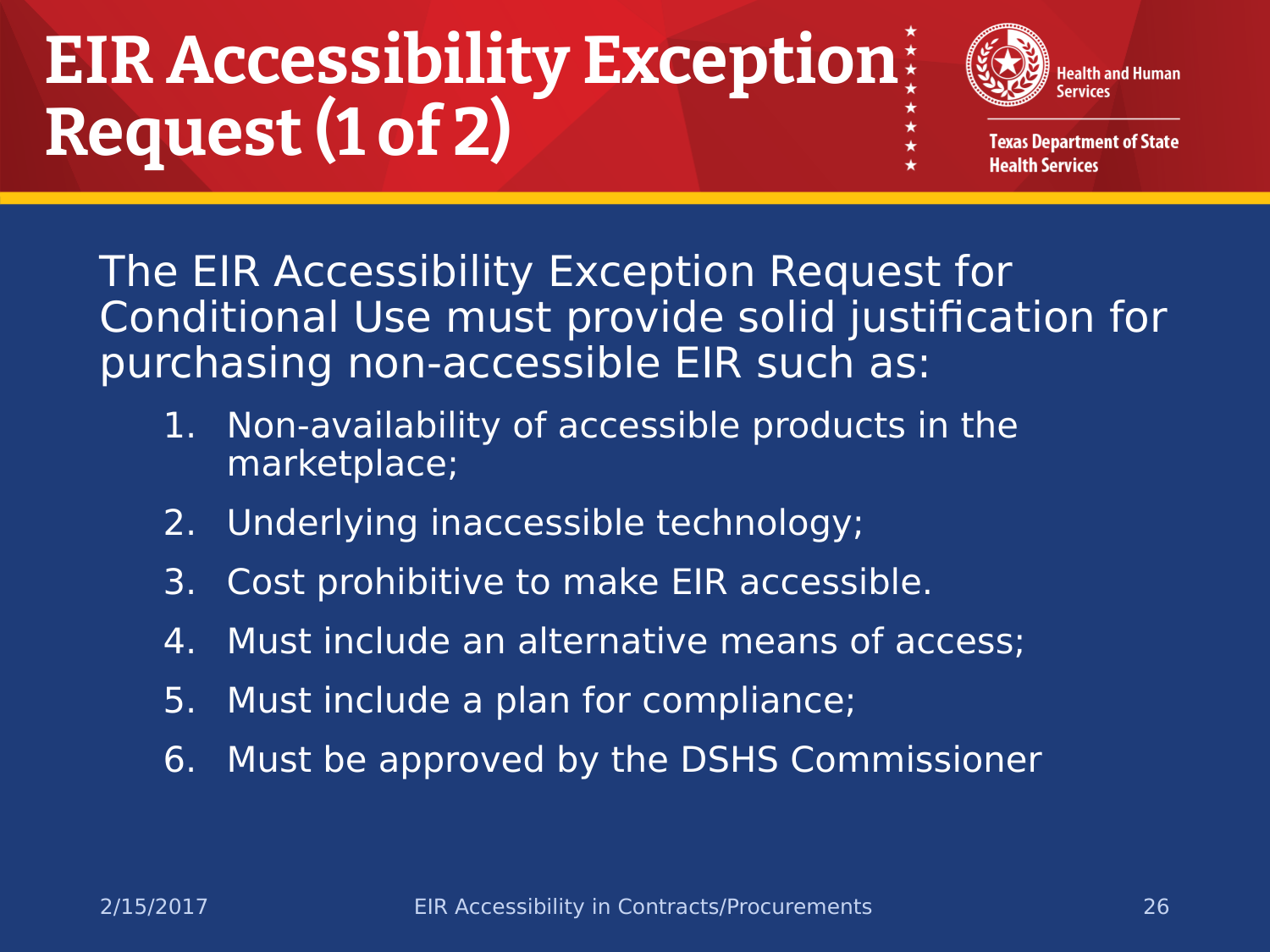

# EIR Accessibility Exception Request (1 of 2)
The EIR Accessibility Exception Request for Conditional Use must provide solid justification for purchasing non-accessible EIR such as:
Non-availability of accessible products in the marketplace;
Underlying inaccessible technology;
Cost prohibitive to make EIR accessible.
Must include an alternative means of access;
Must include a plan for compliance;
Must be approved by the DSHS Commissioner
2/15/2017
EIR Accessibility in Contracts/Procurements
26